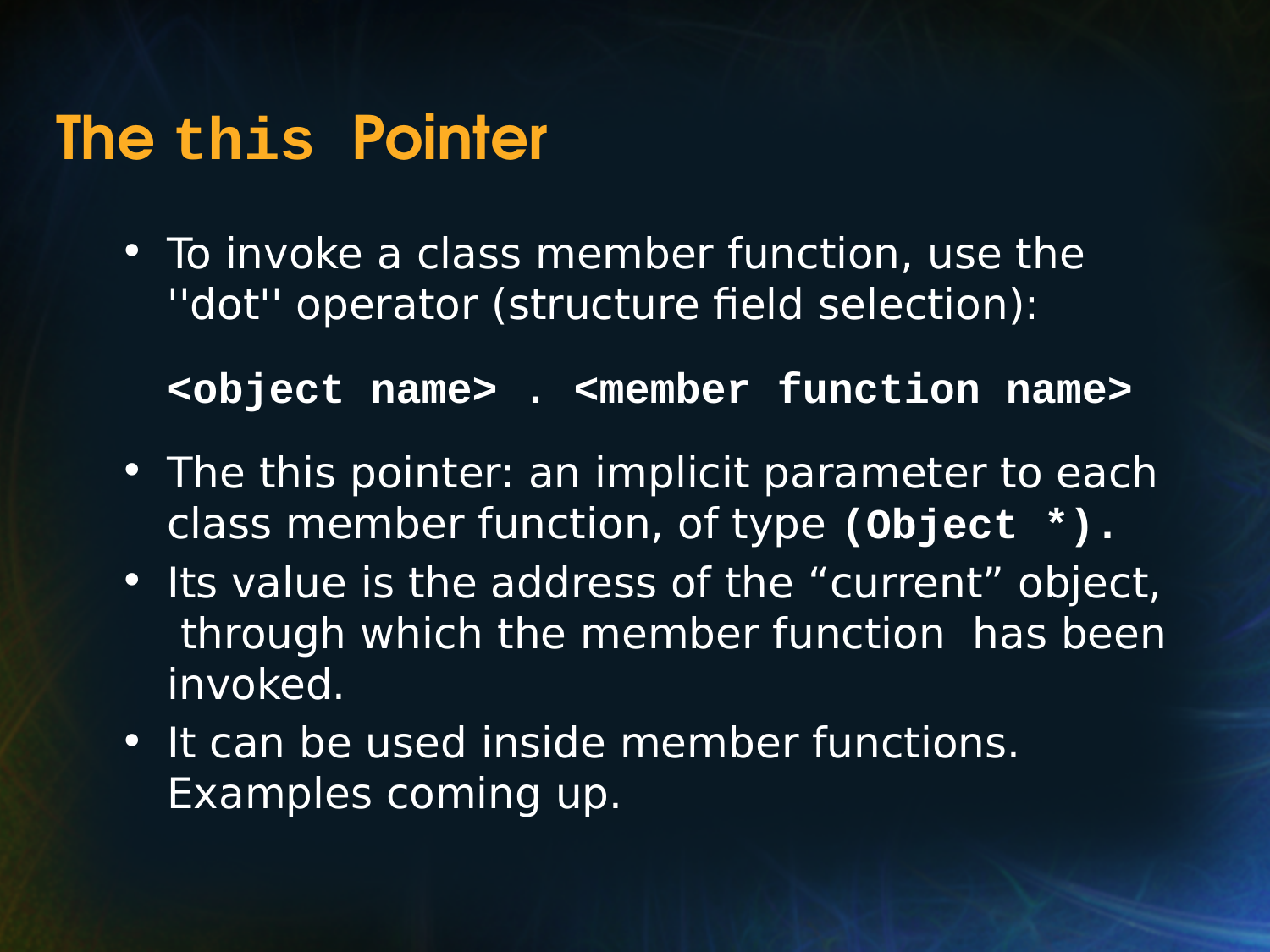

# The this Pointer
To invoke a class member function, use the ''dot'' operator (structure field selection):

	<object name> . <member function name>

The this pointer: an implicit parameter to each class member function, of type (Object *).
Its value is the address of the “current” object,  through which the member function  has been invoked.
It can be used inside member functions. Examples coming up.